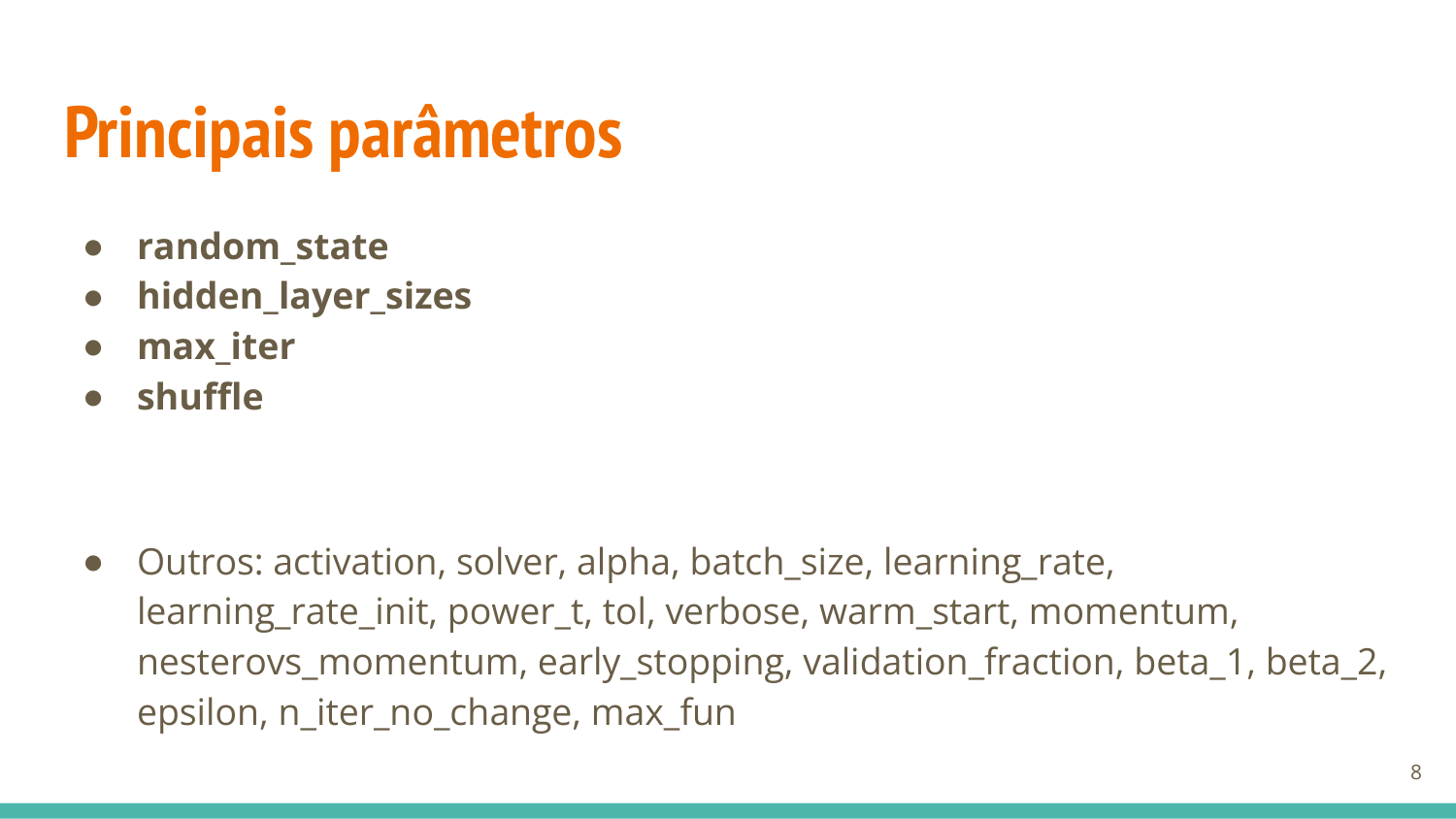

# Principais parâmetros
random_state
hidden_layer_sizes
max_iter
shuffle

Outros: activation, solver, alpha, batch_size, learning_rate, learning_rate_init, power_t, tol, verbose, warm_start, momentum, nesterovs_momentum, early_stopping, validation_fraction, beta_1, beta_2, epsilon, n_iter_no_change, max_fun
8